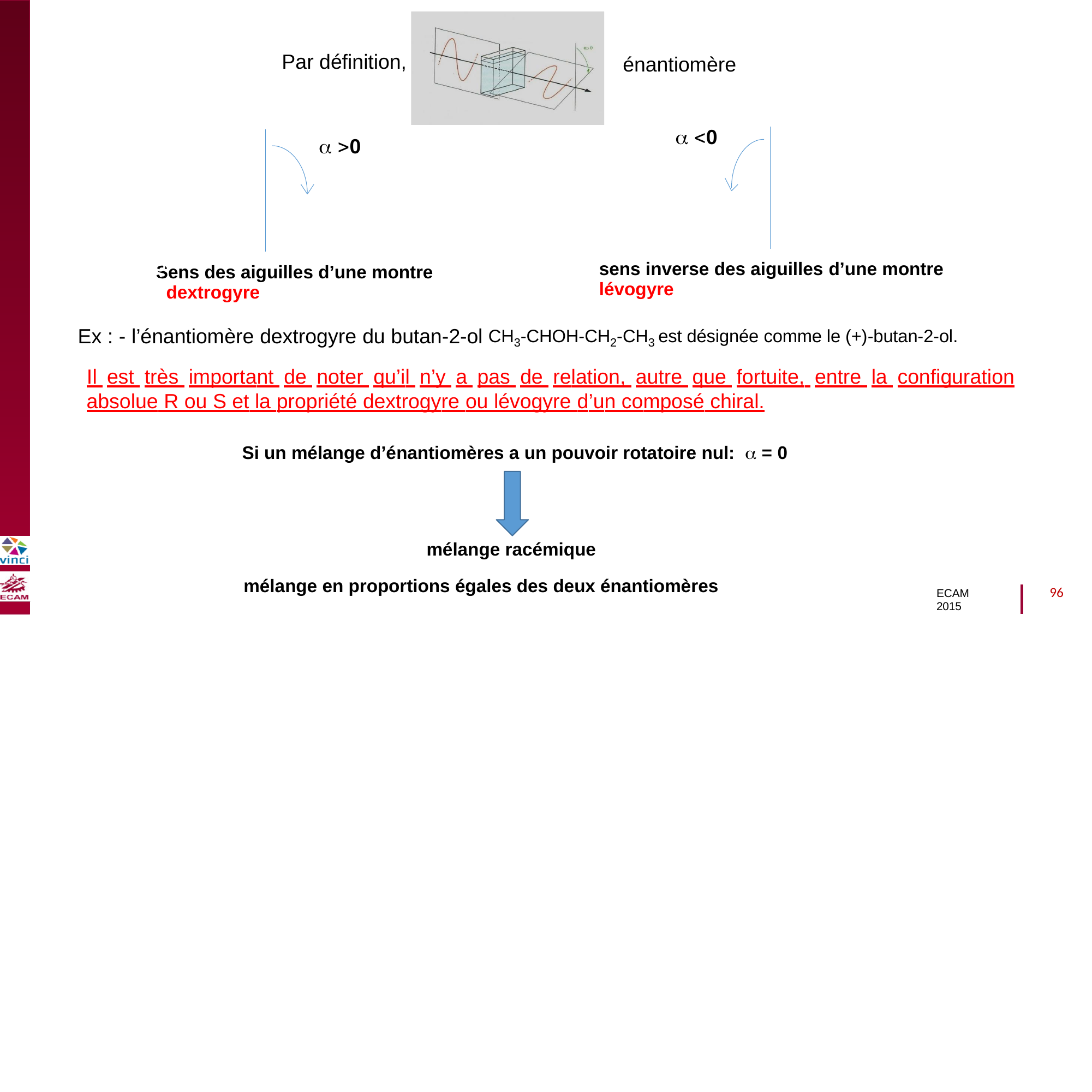

Par définition,
énantiomère
α <0

α >0

B2040-Chimie du vivant et environnement

sens inverse des aiguilles d’une montre
lévogyre
Sens des aiguilles d’une montre
dextrogyre
Ex : - l’énantiomère dextrogyre du butan-2-ol
CH3-CHOH-CH2-CH3 est désignée comme le (+)-butan-2-ol.
Il est très important de noter qu’il n’y a pas de relation, autre que fortuite, entre la configuration

absolue R ou S et la propriété dextrogyre ou lévogyre d’un composé chiral.

Si un mélange d’énantiomères a un pouvoir rotatoire nul:  α = 0

mélange racémique

mélange en proportions égales des deux énantiomères

96
ECAM 2015